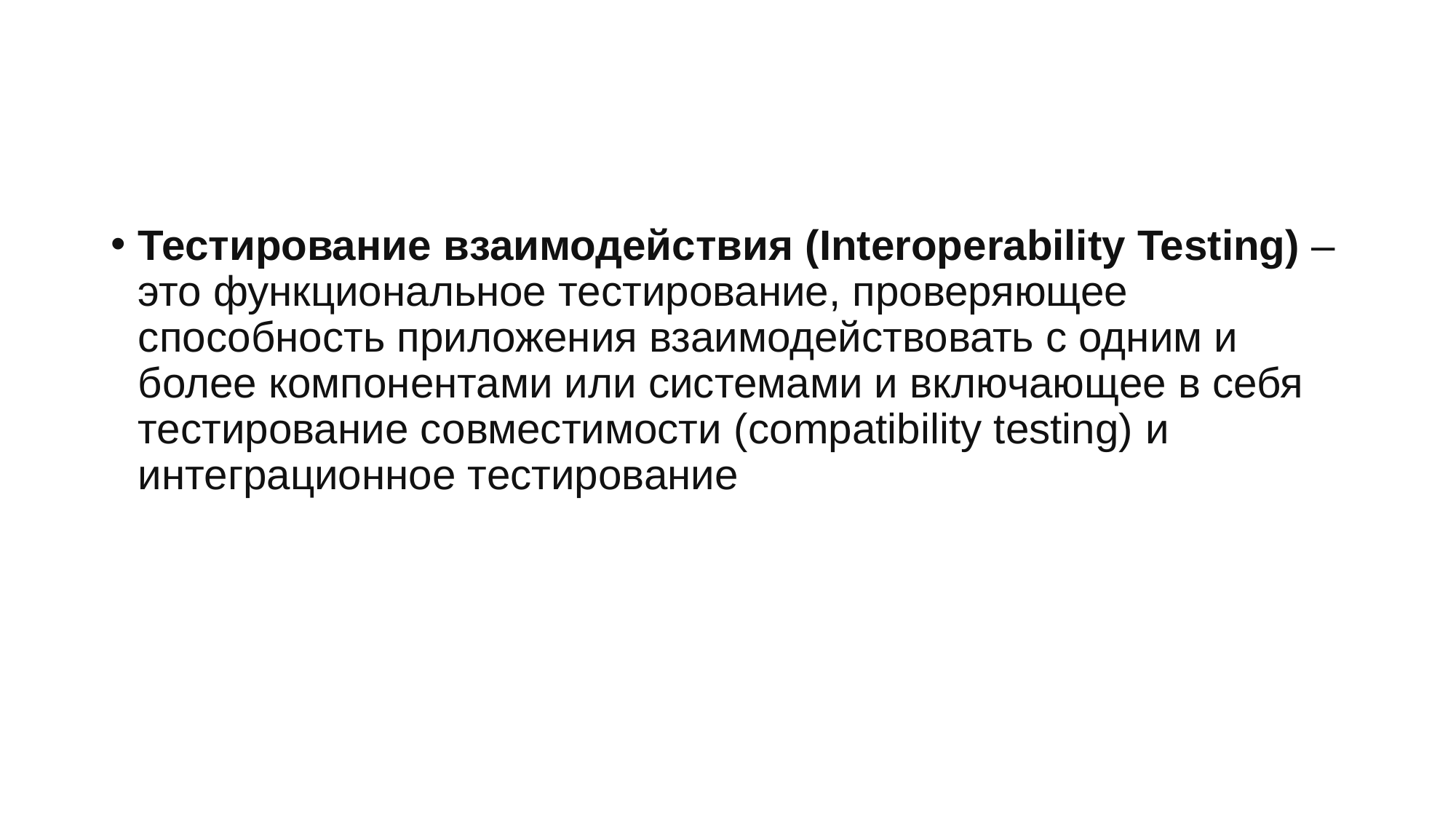

#
Тестирование взаимодействия (Interoperability Testing) – это функциональное тестирование, проверяющее способность приложения взаимодействовать с одним и более компонентами или системами и включающее в себя тестирование совместимости (compatibility testing) и интеграционное тестирование